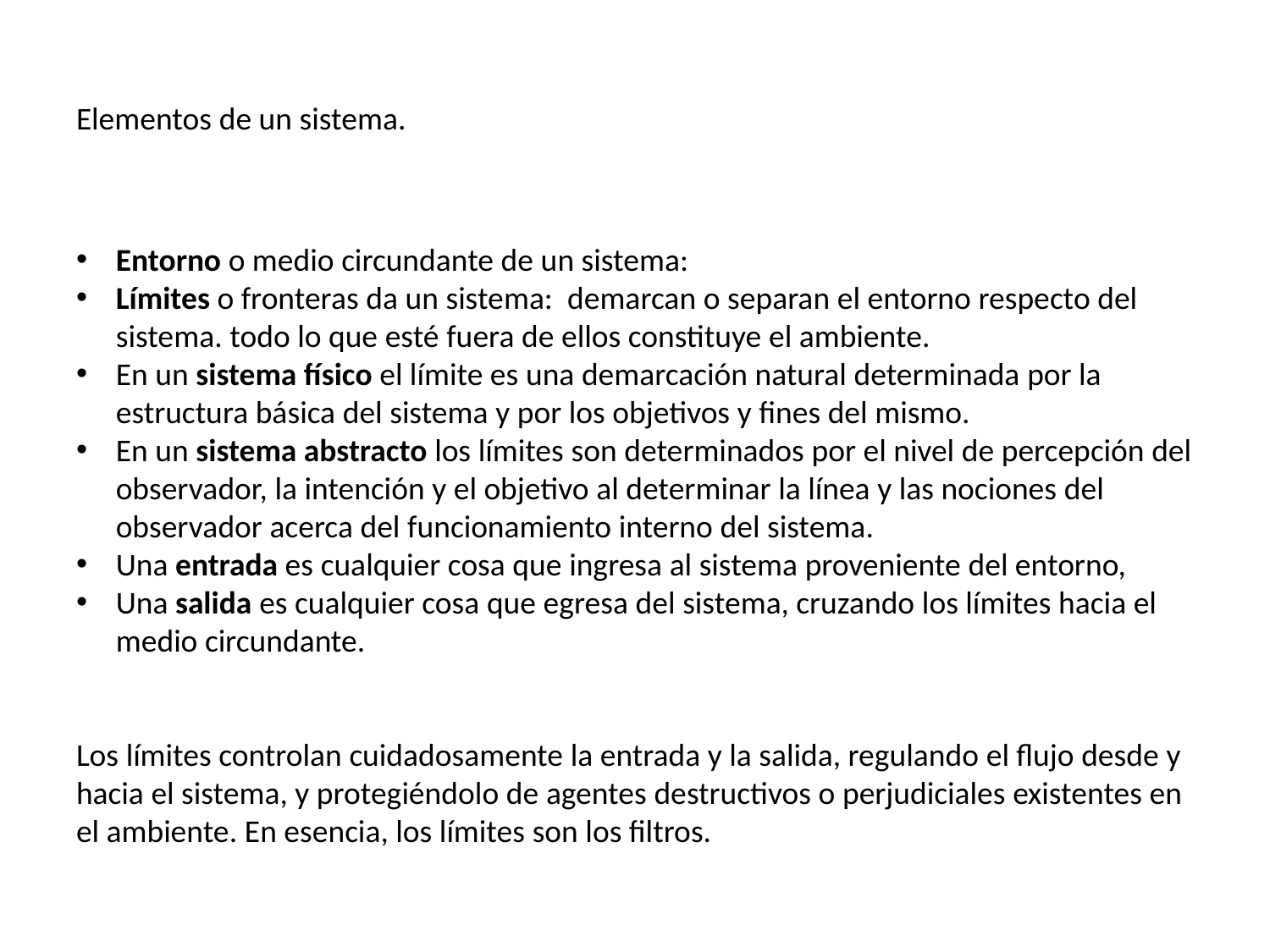

# Elementos de un sistema.

Entorno o medio circundante de un sistema:
Límites o fronteras da un sistema:  demarcan o separan el entorno respecto del sistema. todo lo que esté fuera de ellos constituye el ambiente.
En un sistema físico el límite es una demarcación natural determinada por la estructura básica del sistema y por los objetivos y fines del mismo.
En un sistema abstracto los límites son determinados por el nivel de percepción del observador, la intención y el objetivo al determinar la línea y las nociones del observador acerca del funcionamiento interno del sistema.
Una entrada es cualquier cosa que ingresa al sistema proveniente del entorno,
Una salida es cualquier cosa que egresa del sistema, cruzando los límites hacia el medio circundante.

Los límites controlan cuidadosamente la entrada y la salida, regulando el flujo desde y hacia el sistema, y protegiéndolo de agentes destructivos o perjudiciales existentes en el ambiente. En esencia, los límites son los filtros.